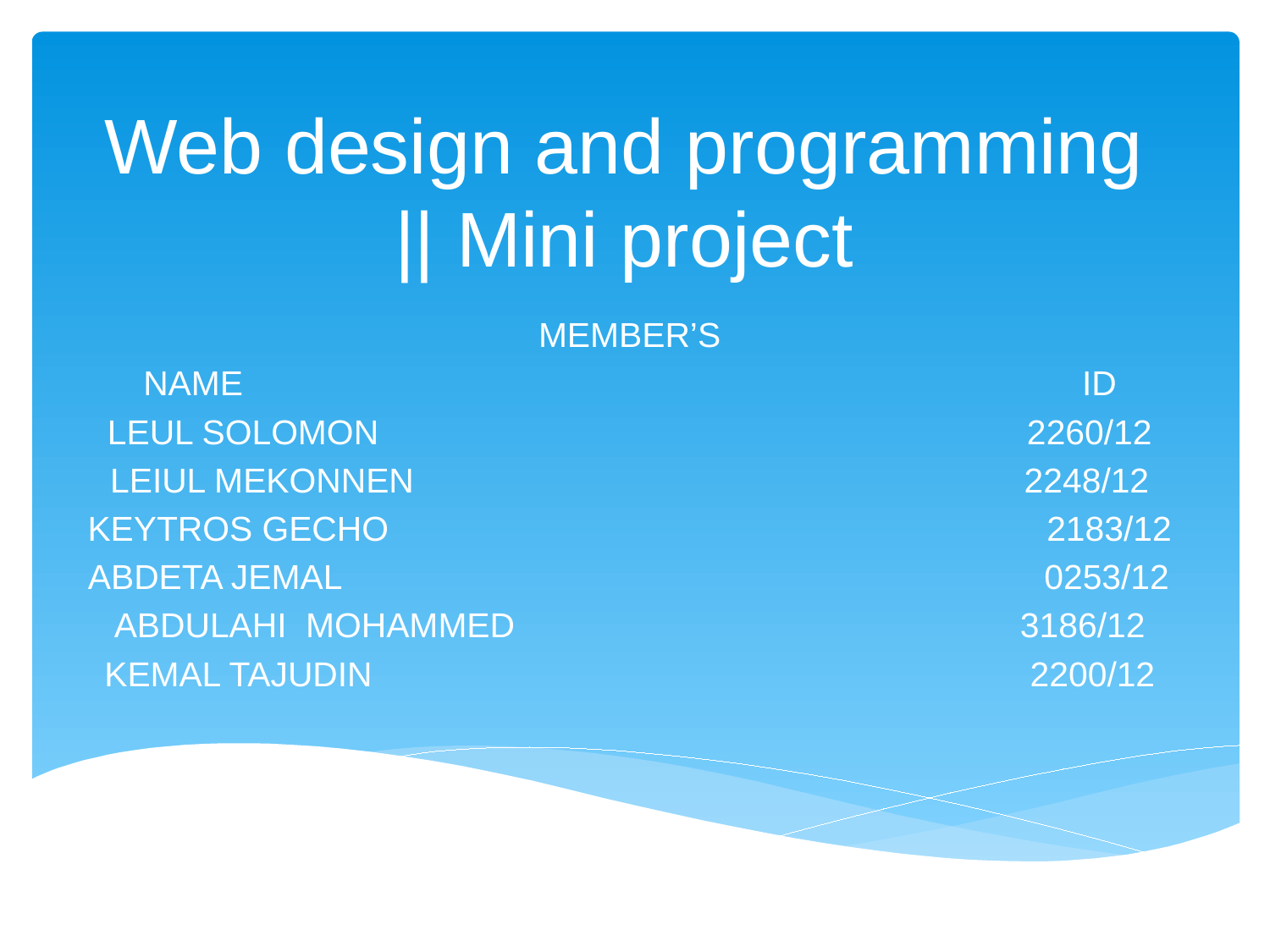

# Web design and programming || Mini project
MEMBER’S
NAME                                                                                        ID
LEUL SOLOMON                                                                    2260/12
LEIUL MEKONNEN                                                                2248/12
KEYTROS GECHO                                                                     2183/12
ABDETA JEMAL                                                                          0253/12
ABDULAHI  MOHAMMED                                                     3186/12
KEMAL TAJUDIN                                                                     2200/12